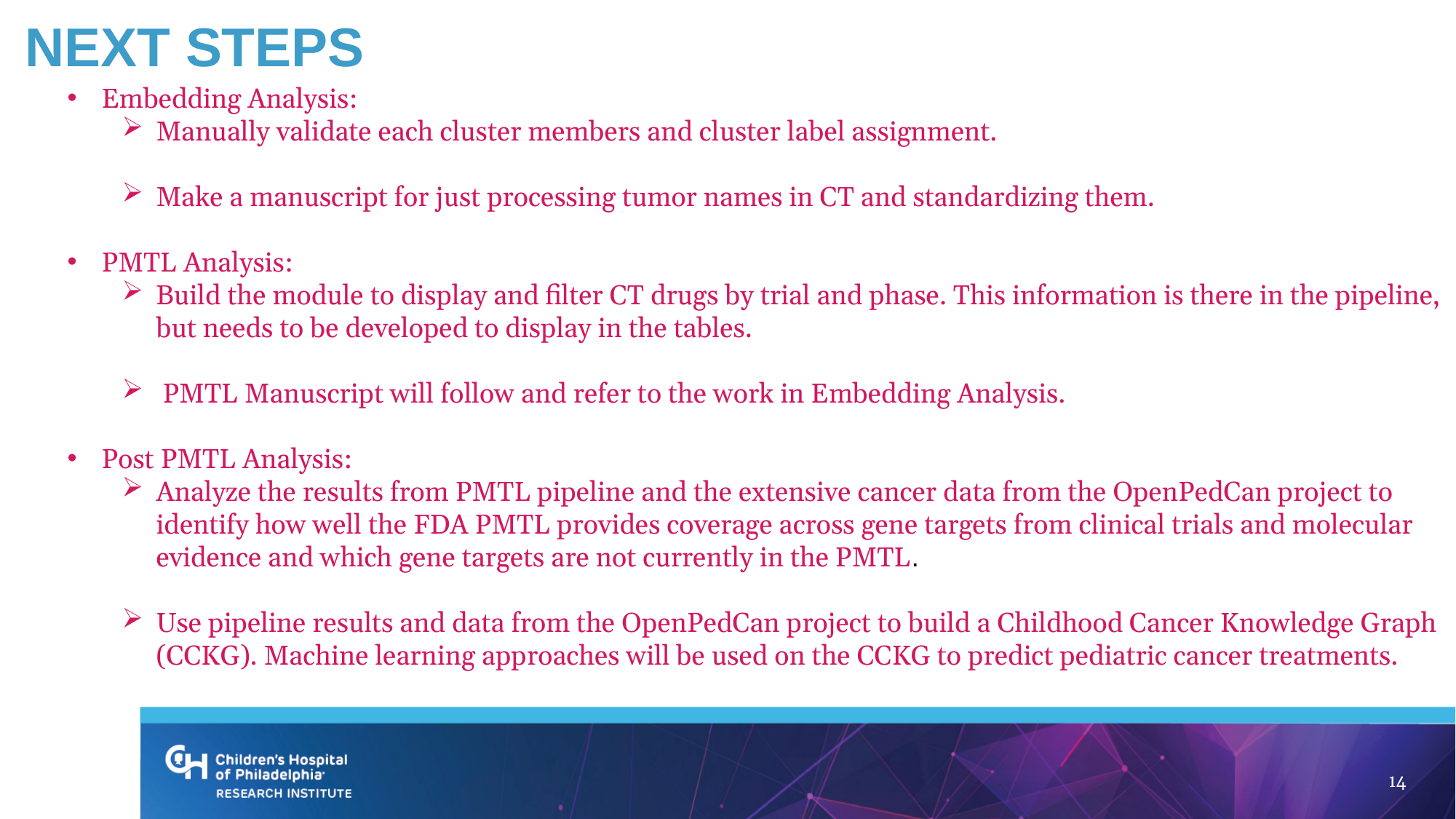

# Next steps
Embedding Analysis:
Manually validate each cluster members and cluster label assignment.

Make a manuscript for just processing tumor names in CT and standardizing them.

PMTL Analysis:
Build the module to display and filter CT drugs by trial and phase. This information is there in the pipeline, but needs to be developed to display in the tables.

 PMTL Manuscript will follow and refer to the work in Embedding Analysis.

Post PMTL Analysis:
Analyze the results from PMTL pipeline and the extensive cancer data from the OpenPedCan project to identify how well the FDA PMTL provides coverage across gene targets from clinical trials and molecular evidence and which gene targets are not currently in the PMTL.

Use pipeline results and data from the OpenPedCan project to build a Childhood Cancer Knowledge Graph (CCKG). Machine learning approaches will be used on the CCKG to predict pediatric cancer treatments.​​
14